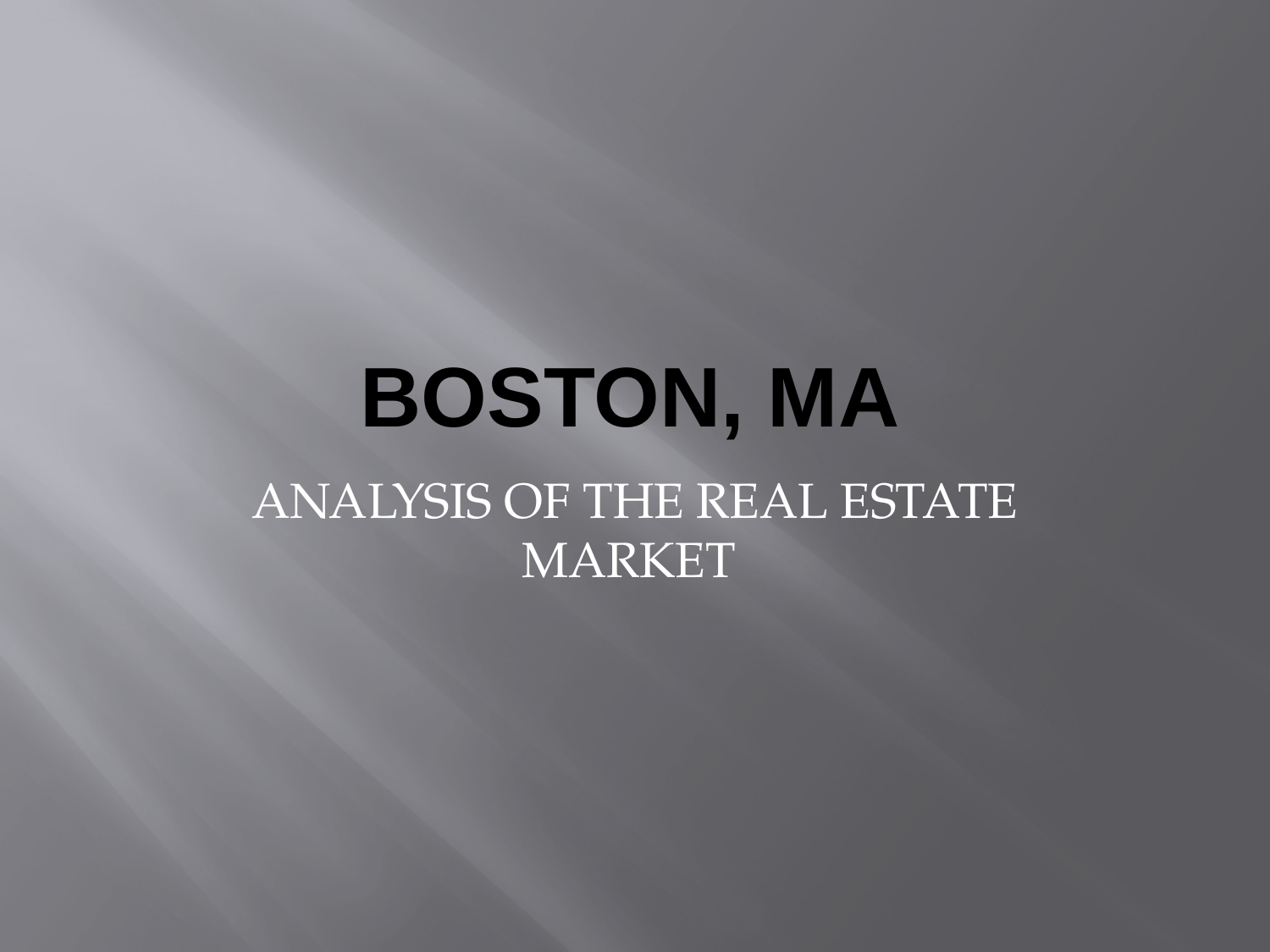

# BOSTON, MA
ANALYSIS OF THE REAL ESTATE MARKET